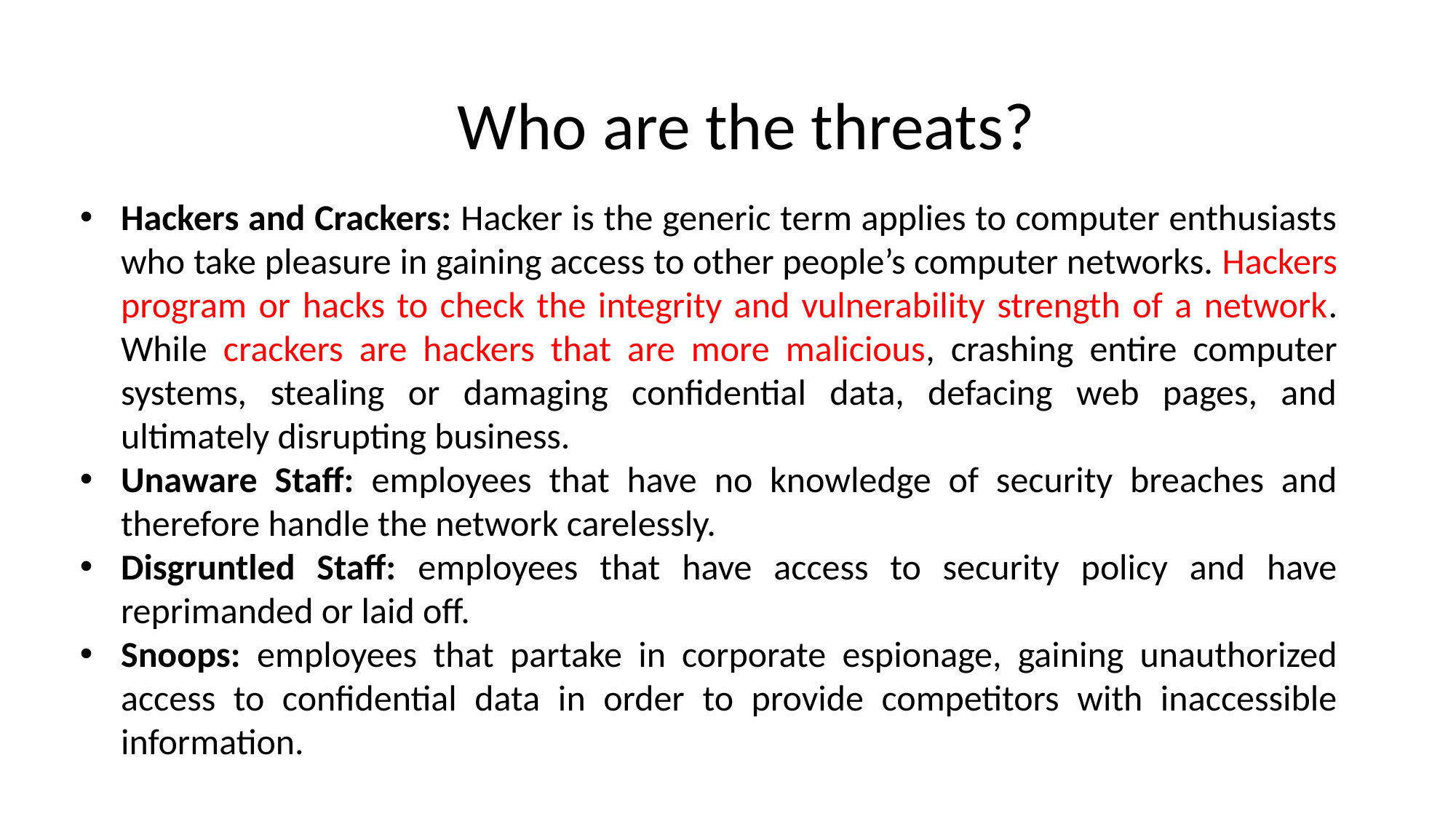

# Who are the threats?
Hackers and Crackers: Hacker is the generic term applies to computer enthusiasts who take pleasure in gaining access to other people’s computer networks. Hackers program or hacks to check the integrity and vulnerability strength of a network. While crackers are hackers that are more malicious, crashing entire computer systems, stealing or damaging confidential data, defacing web pages, and ultimately disrupting business.
Unaware Staff: employees that have no knowledge of security breaches and therefore handle the network carelessly.
Disgruntled Staff: employees that have access to security policy and have reprimanded or laid off.
Snoops: employees that partake in corporate espionage, gaining unauthorized access to confidential data in order to provide competitors with inaccessible information.